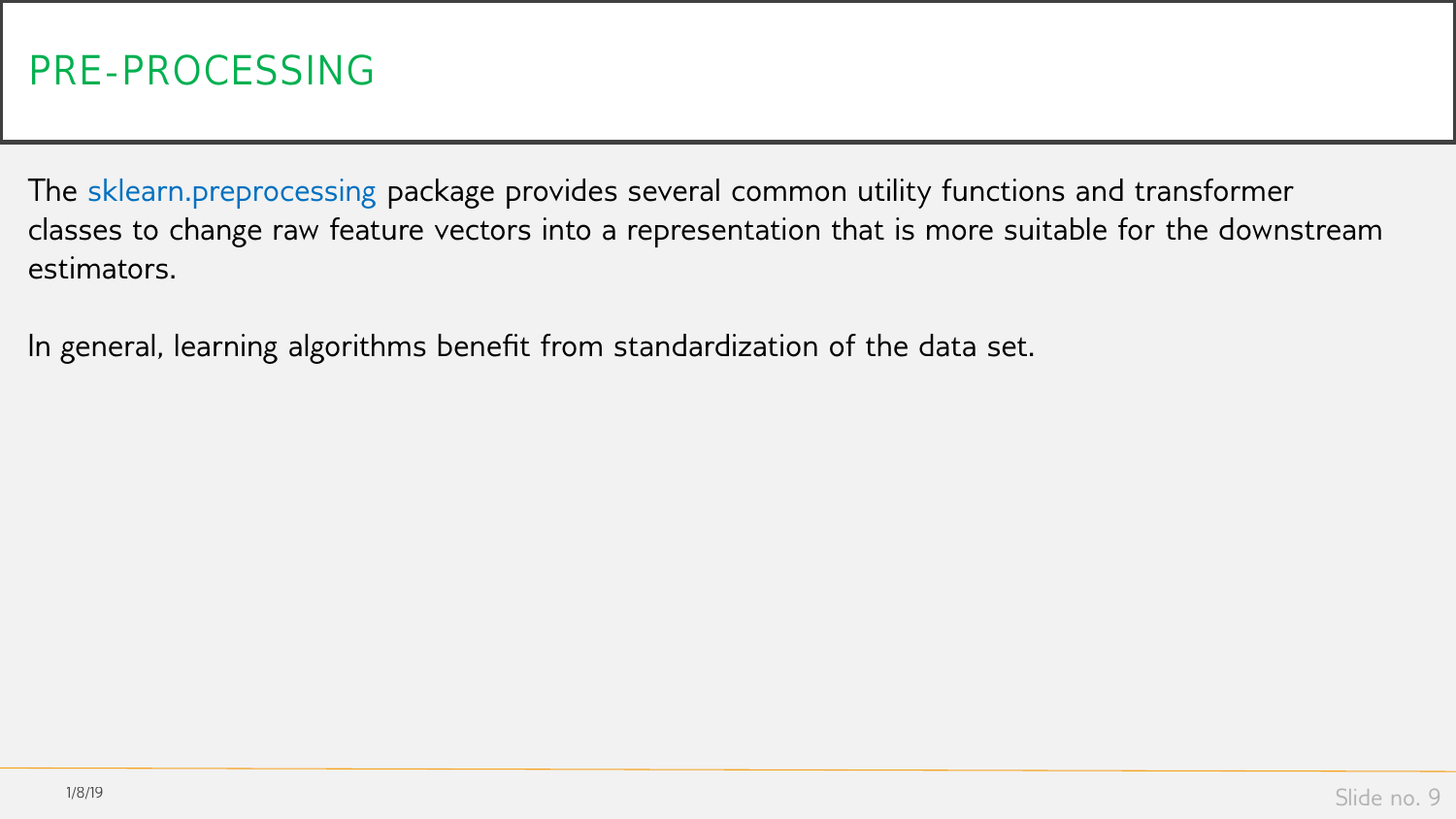

# Pre-processing
The sklearn.preprocessing package provides several common utility functions and transformer classes to change raw feature vectors into a representation that is more suitable for the downstream estimators.

In general, learning algorithms benefit from standardization of the data set.
1/8/19
Slide no. 9